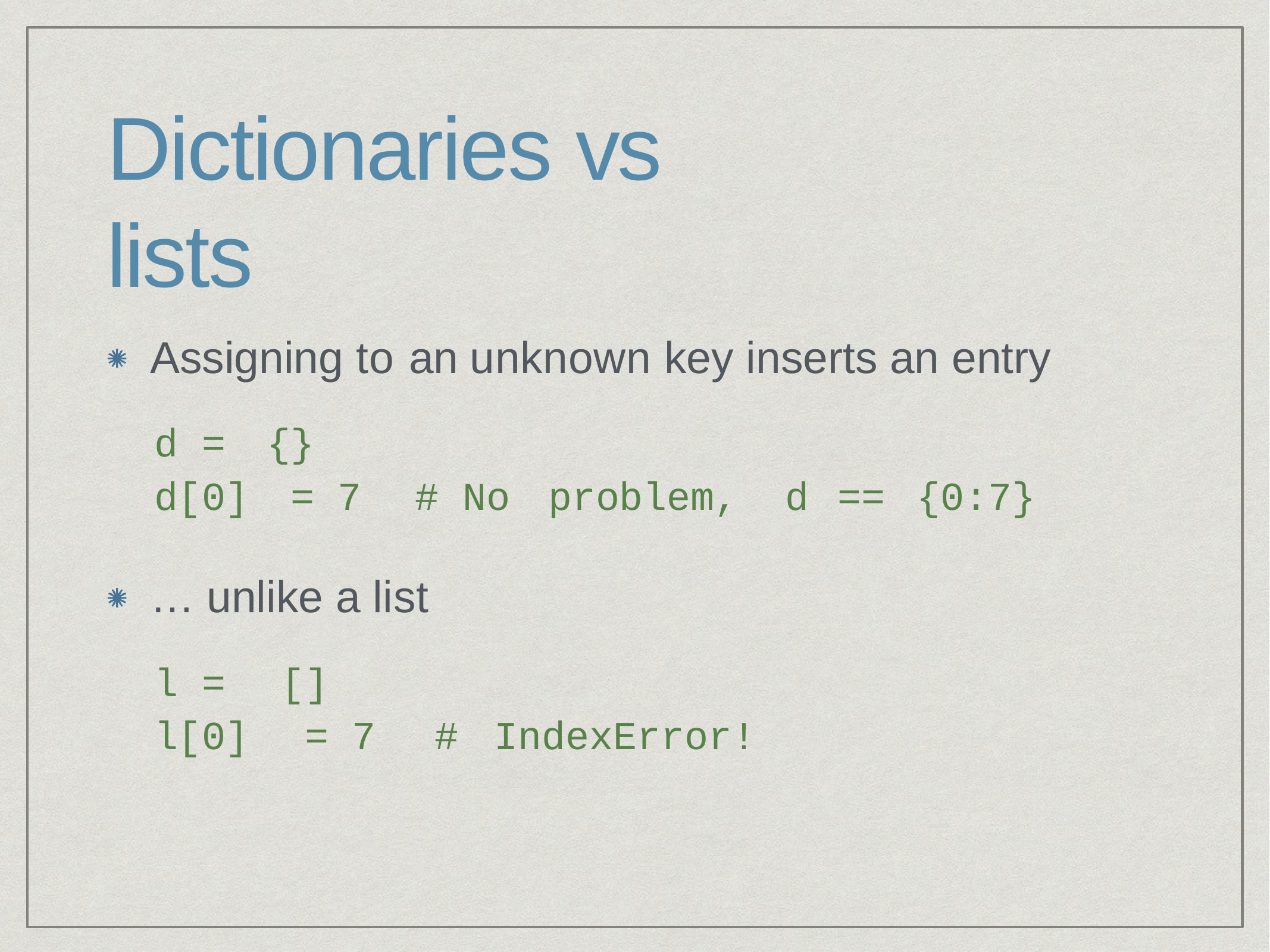

# Dictionaries vs lists
Assigning to an unknown key inserts an entry

| d = | {} |  |  |  |  |  |  |
| --- | --- | --- | --- | --- | --- | --- | --- |
| d[0] | = | 7 | # No | problem, | d | == | {0:7} |
… unlike a list

| l = | [] |  |  |  |
| --- | --- | --- | --- | --- |
| l[0] | = | 7 | # | IndexError! |